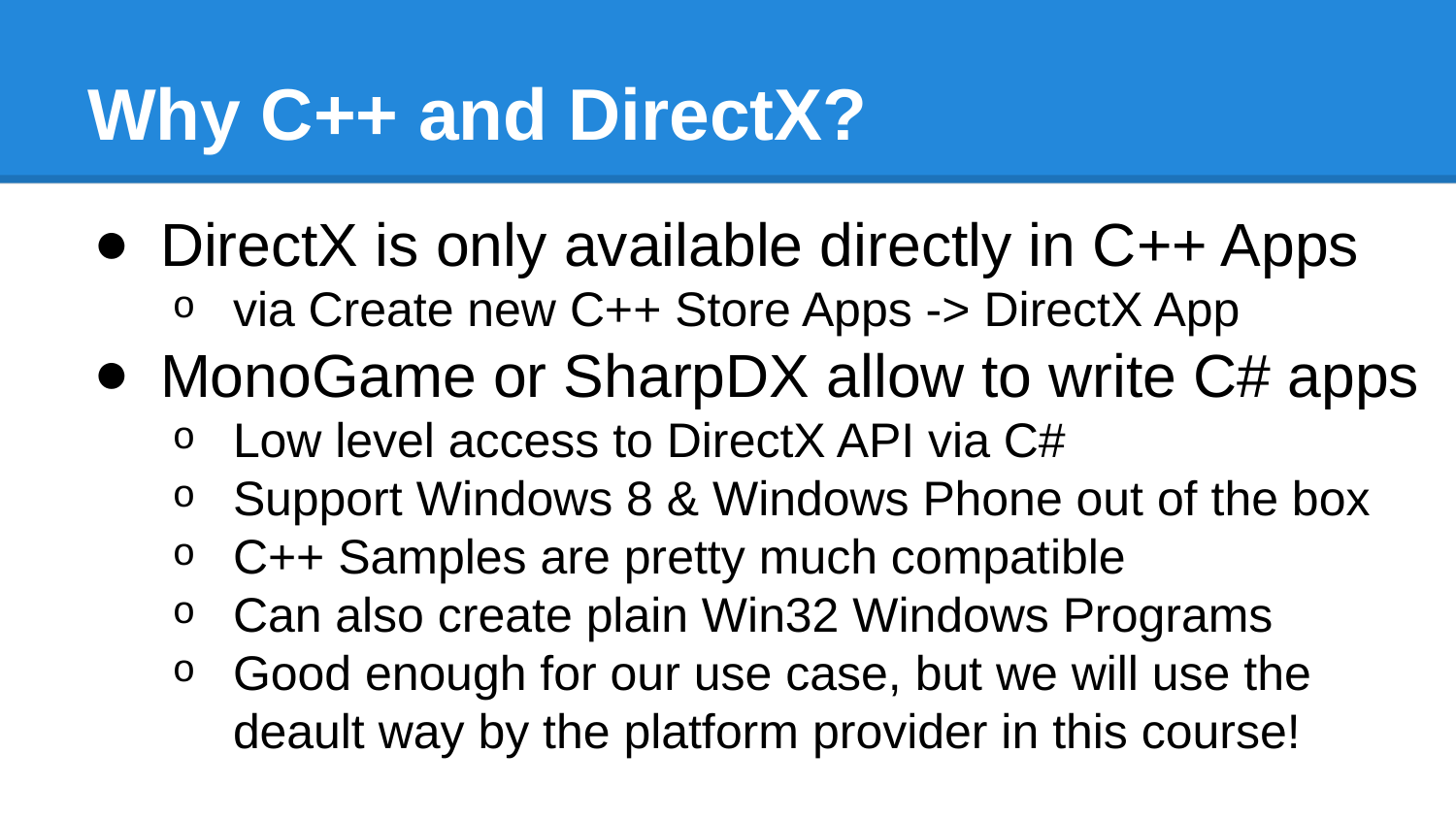

# Why C++ and DirectX?
DirectX is only available directly in C++ Apps
via Create new C++ Store Apps -> DirectX App
MonoGame or SharpDX allow to write C# apps
Low level access to DirectX API via C#
Support Windows 8 & Windows Phone out of the box
C++ Samples are pretty much compatible
Can also create plain Win32 Windows Programs
Good enough for our use case, but we will use the deault way by the platform provider in this course!